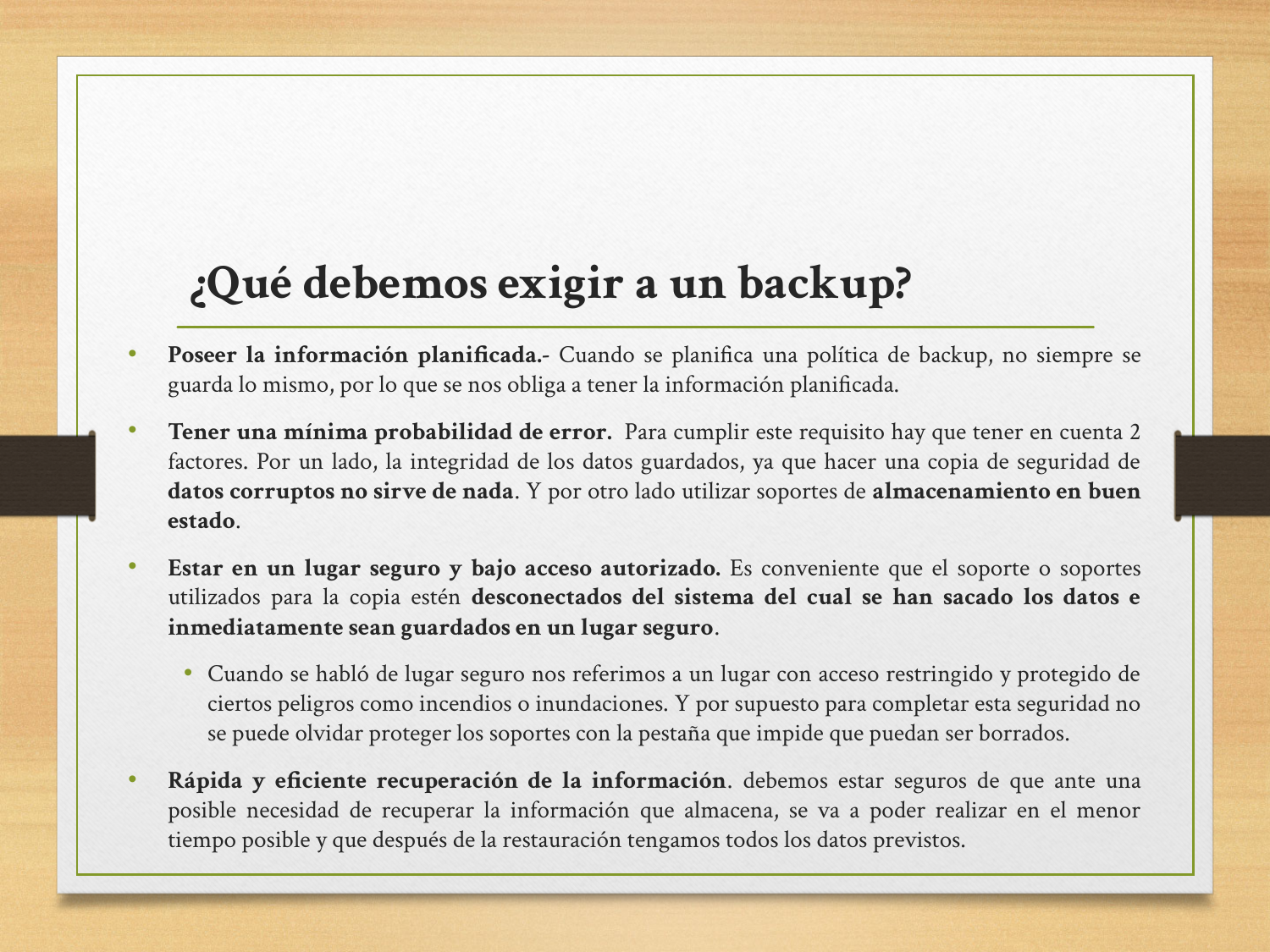

# ¿Qué debemos exigir a un backup?
Poseer la información planificada.- Cuando se planifica una política de backup, no siempre se guarda lo mismo, por lo que se nos obliga a tener la información planificada.
Tener una mínima probabilidad de error.  Para cumplir este requisito hay que tener en cuenta 2 factores. Por un lado, la integridad de los datos guardados, ya que hacer una copia de seguridad de datos corruptos no sirve de nada. Y por otro lado utilizar soportes de almacenamiento en buen estado.
Estar en un lugar seguro y bajo acceso autorizado. Es conveniente que el soporte o soportes utilizados para la copia estén desconectados del sistema del cual se han sacado los datos e inmediatamente sean guardados en un lugar seguro.
Cuando se habló de lugar seguro nos referimos a un lugar con acceso restringido y protegido de ciertos peligros como incendios o inundaciones. Y por supuesto para completar esta seguridad no se puede olvidar proteger los soportes con la pestaña que impide que puedan ser borrados.
Rápida y eficiente recuperación de la información. debemos estar seguros de que ante una posible necesidad de recuperar la información que almacena, se va a poder realizar en el menor tiempo posible y que después de la restauración tengamos todos los datos previstos.